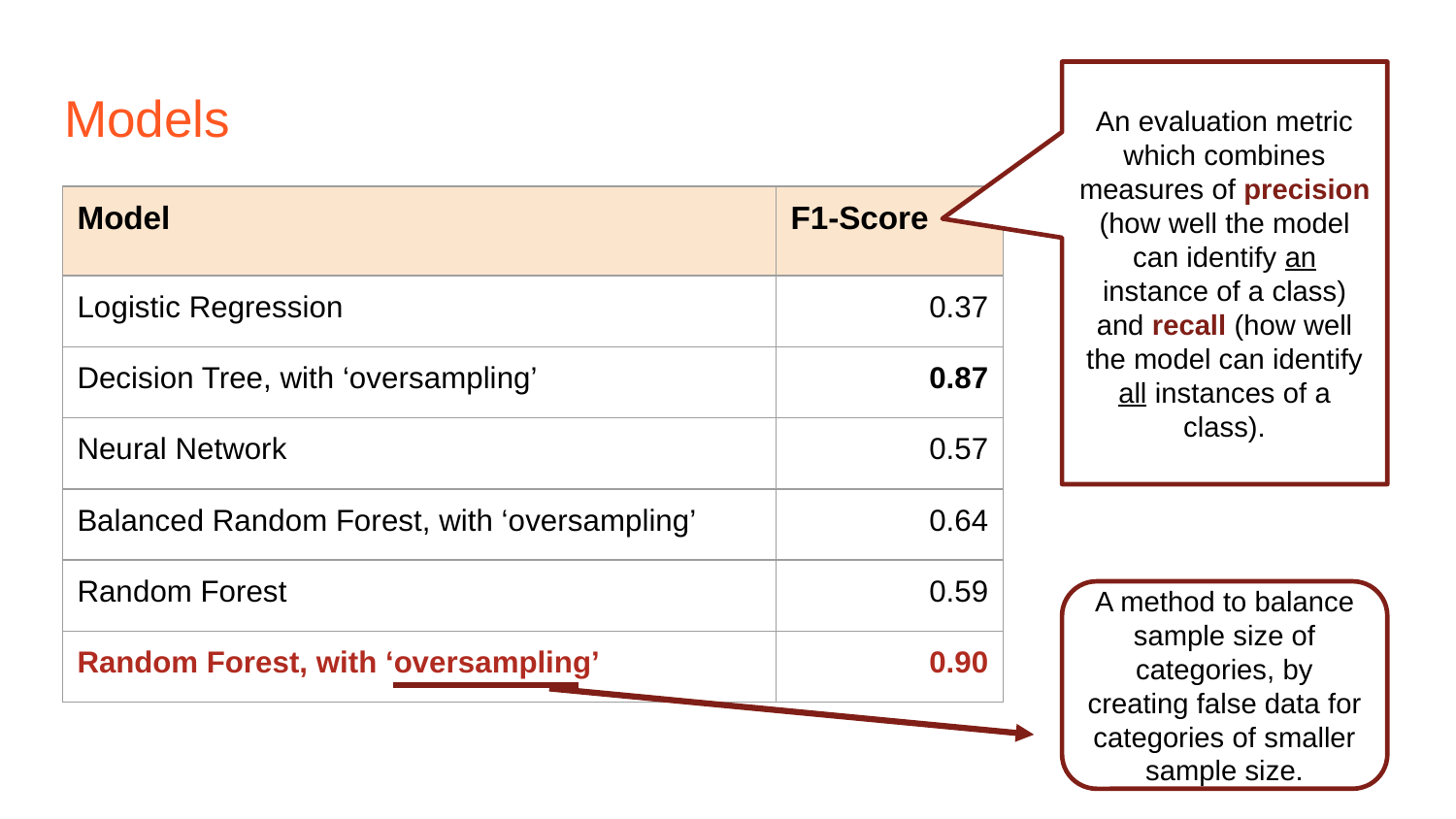

An evaluation metric which combines measures of precision (how well the model can identify an instance of a class) and recall (how well the model can identify all instances of a class).
# Models
| Model | F1-Score |
| --- | --- |
| Logistic Regression | 0.37 |
| Decision Tree, with ‘oversampling’ | 0.87 |
| Neural Network | 0.57 |
| Balanced Random Forest, with ‘oversampling’ | 0.64 |
| Random Forest | 0.59 |
| Random Forest, with ‘oversampling’ | 0.90 |
A method to balance sample size of categories, by creating false data for categories of smaller sample size.